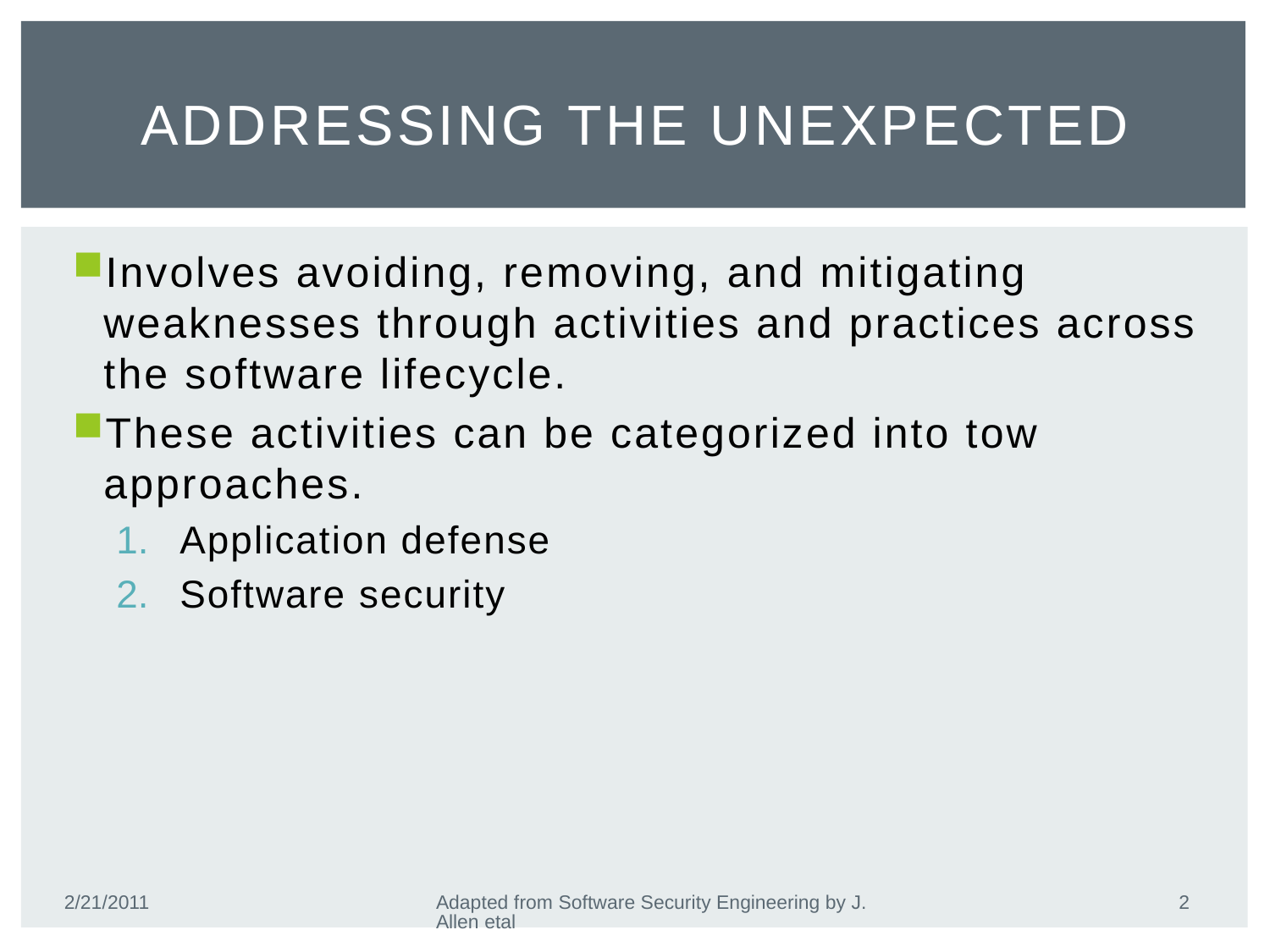

# Addressing the unexpected
Involves avoiding, removing, and mitigating weaknesses through activities and practices across the software lifecycle.
These activities can be categorized into tow approaches.
Application defense
Software security

2
2/21/2011
Adapted from Software Security Engineering by J.Allen etal